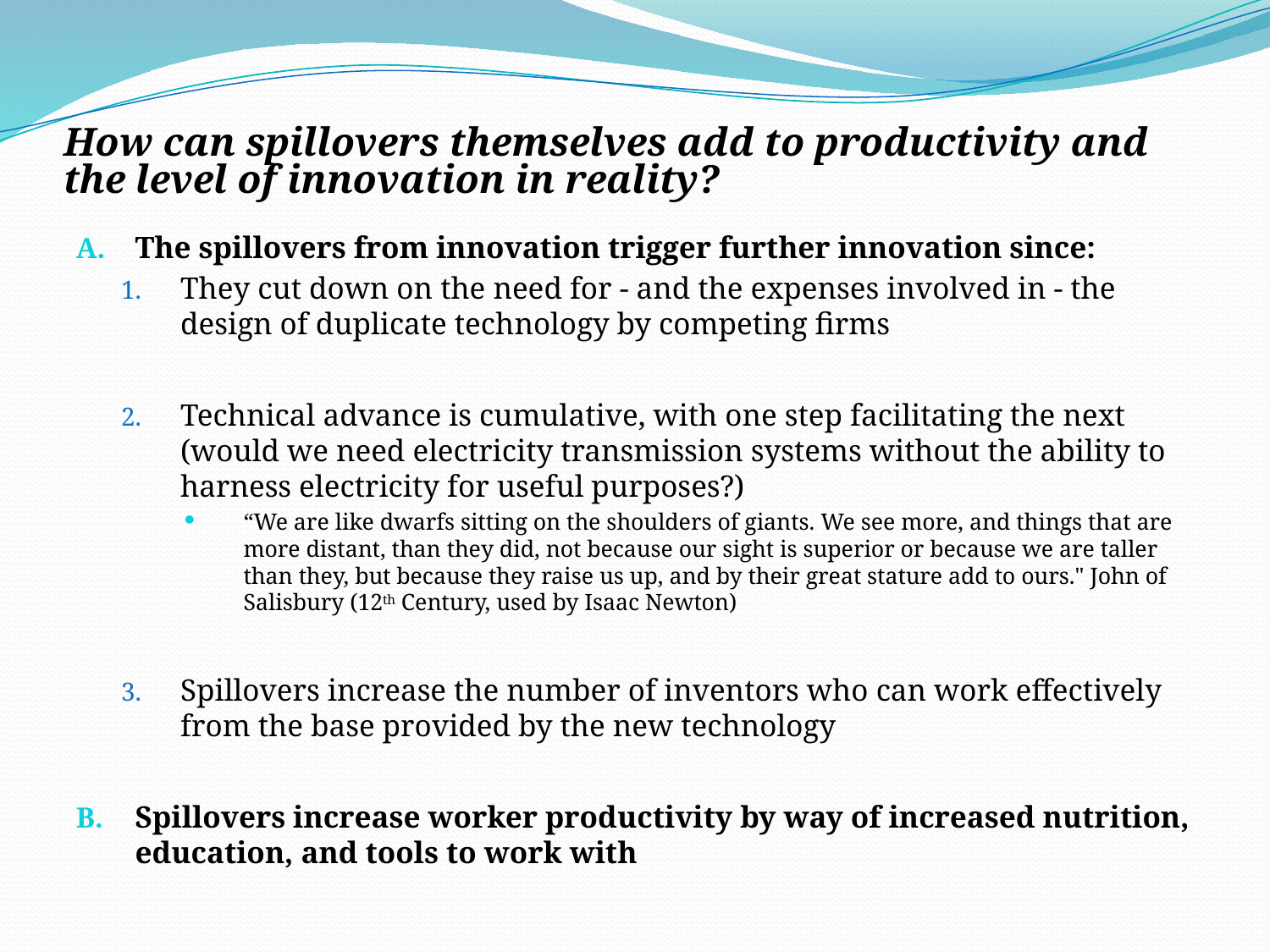

# How can spillovers themselves add to productivity and the level of innovation in reality?
The spillovers from innovation trigger further innovation since:
They cut down on the need for - and the expenses involved in - the design of duplicate technology by competing firms

Technical advance is cumulative, with one step facilitating the next (would we need electricity transmission systems without the ability to harness electricity for useful purposes?)
“We are like dwarfs sitting on the shoulders of giants. We see more, and things that are more distant, than they did, not because our sight is superior or because we are taller than they, but because they raise us up, and by their great stature add to ours." John of Salisbury (12th Century, used by Isaac Newton)

Spillovers increase the number of inventors who can work effectively from the base provided by the new technology

Spillovers increase worker productivity by way of increased nutrition, education, and tools to work with